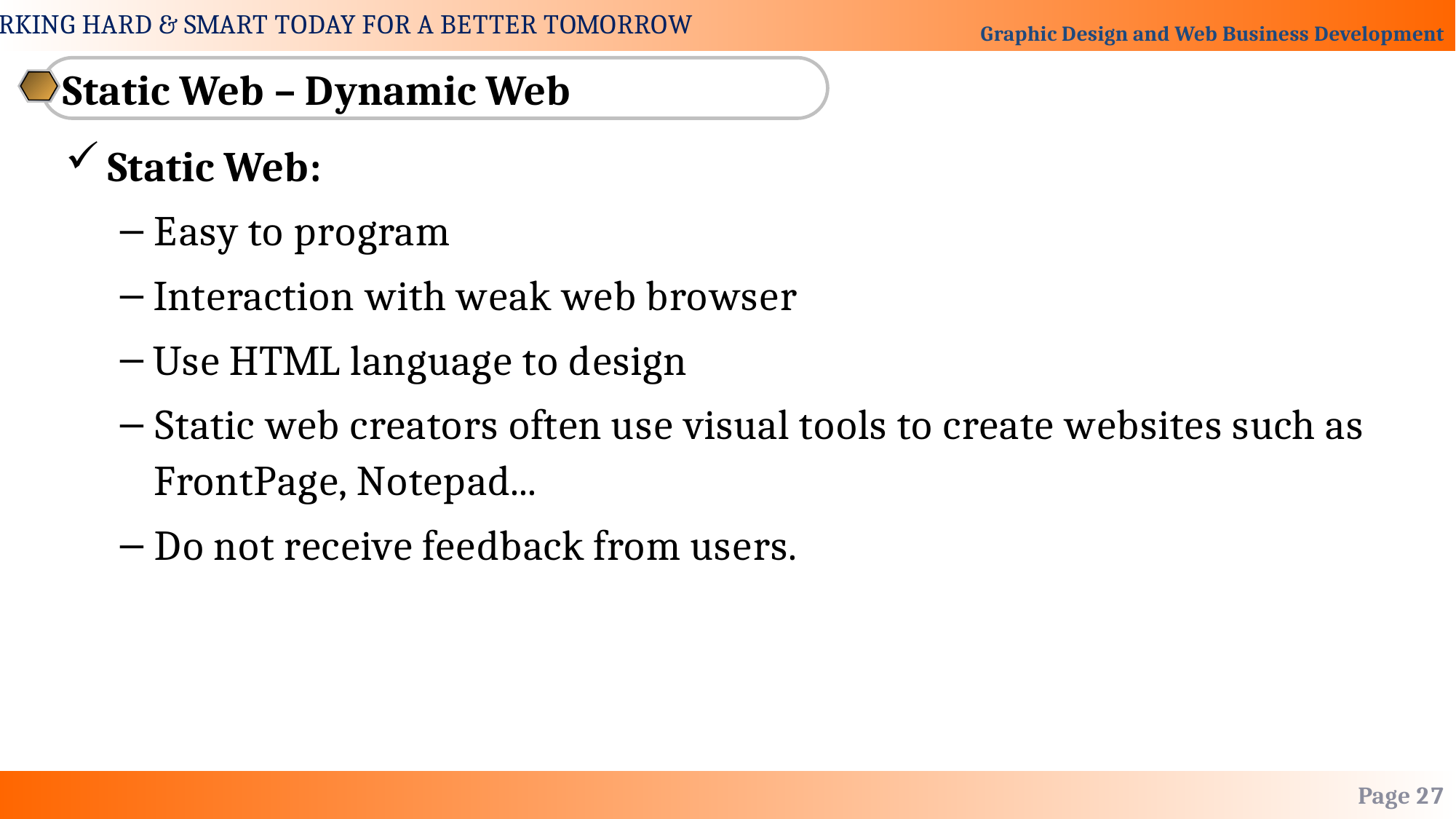

Static Web – Dynamic Web

Static Web:
Easy to program
Interaction with weak web browser
Use HTML language to design
Static web creators often use visual tools to create websites such as FrontPage, Notepad...
Do not receive feedback from users.
Page 27